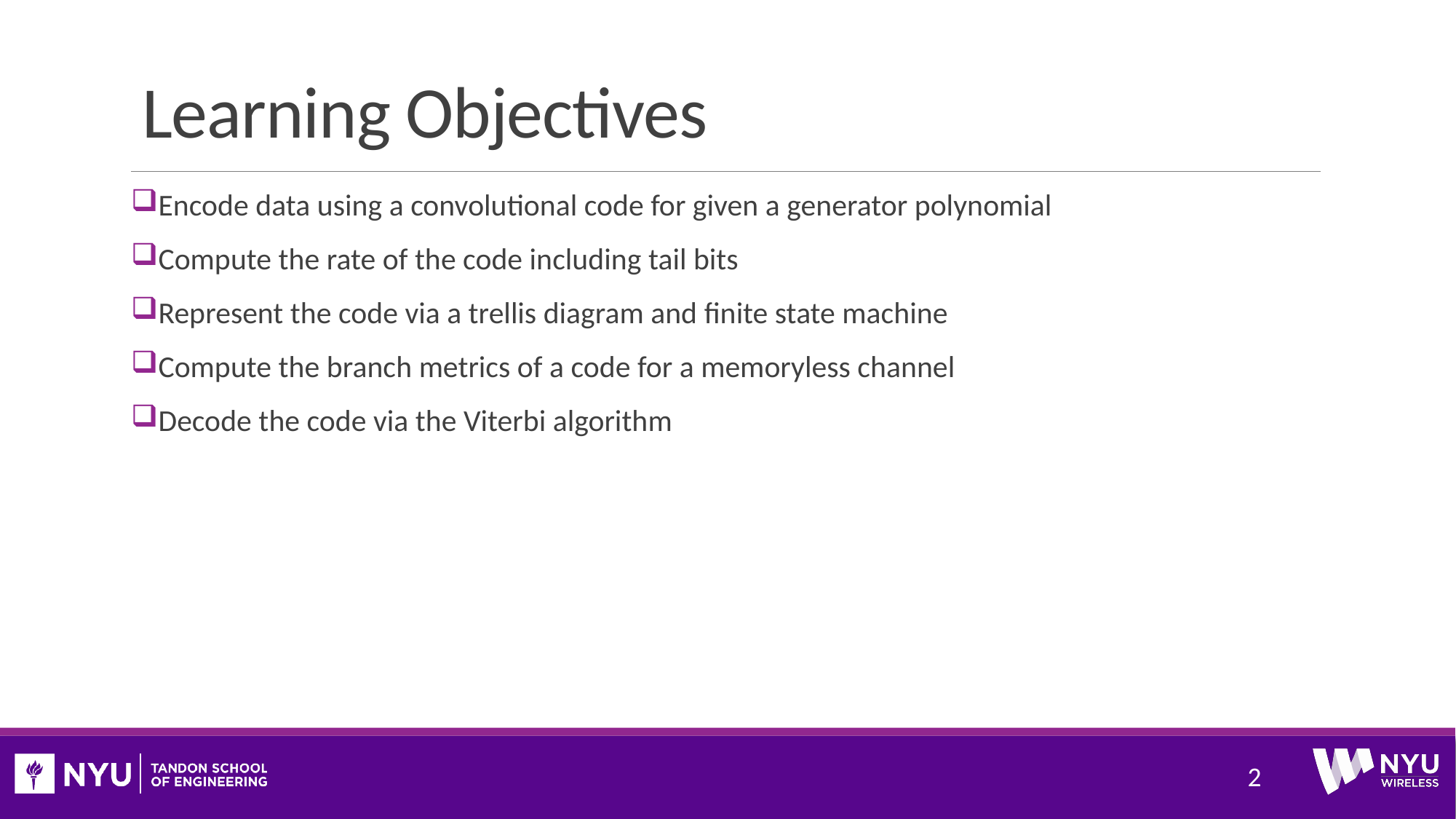

# Learning Objectives
Encode data using a convolutional code for given a generator polynomial
Compute the rate of the code including tail bits
Represent the code via a trellis diagram and finite state machine
Compute the branch metrics of a code for a memoryless channel
Decode the code via the Viterbi algorithm

2